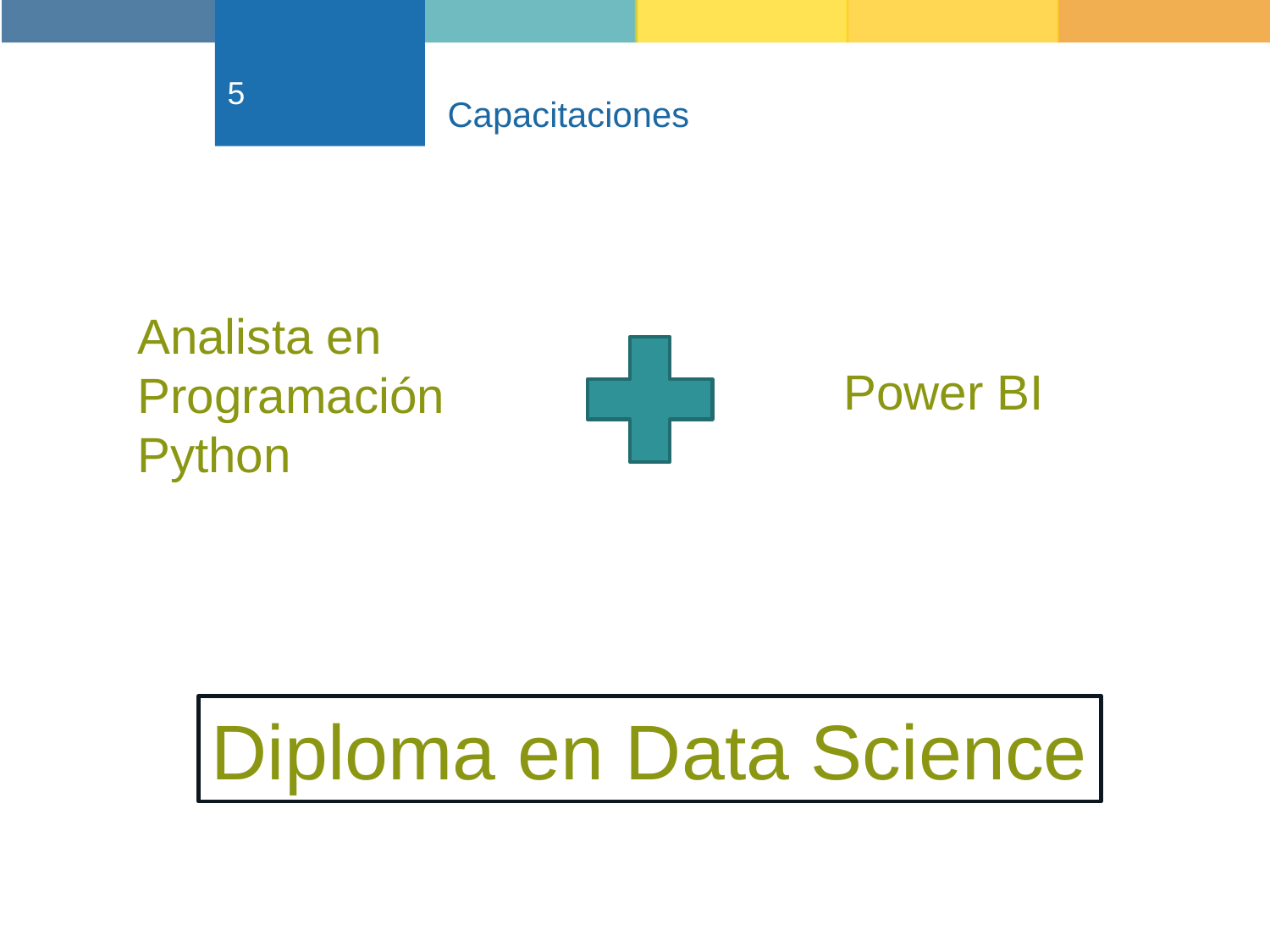

5
Capacitaciones

Analista en Programación Python

Power BI
Diploma en Data Science